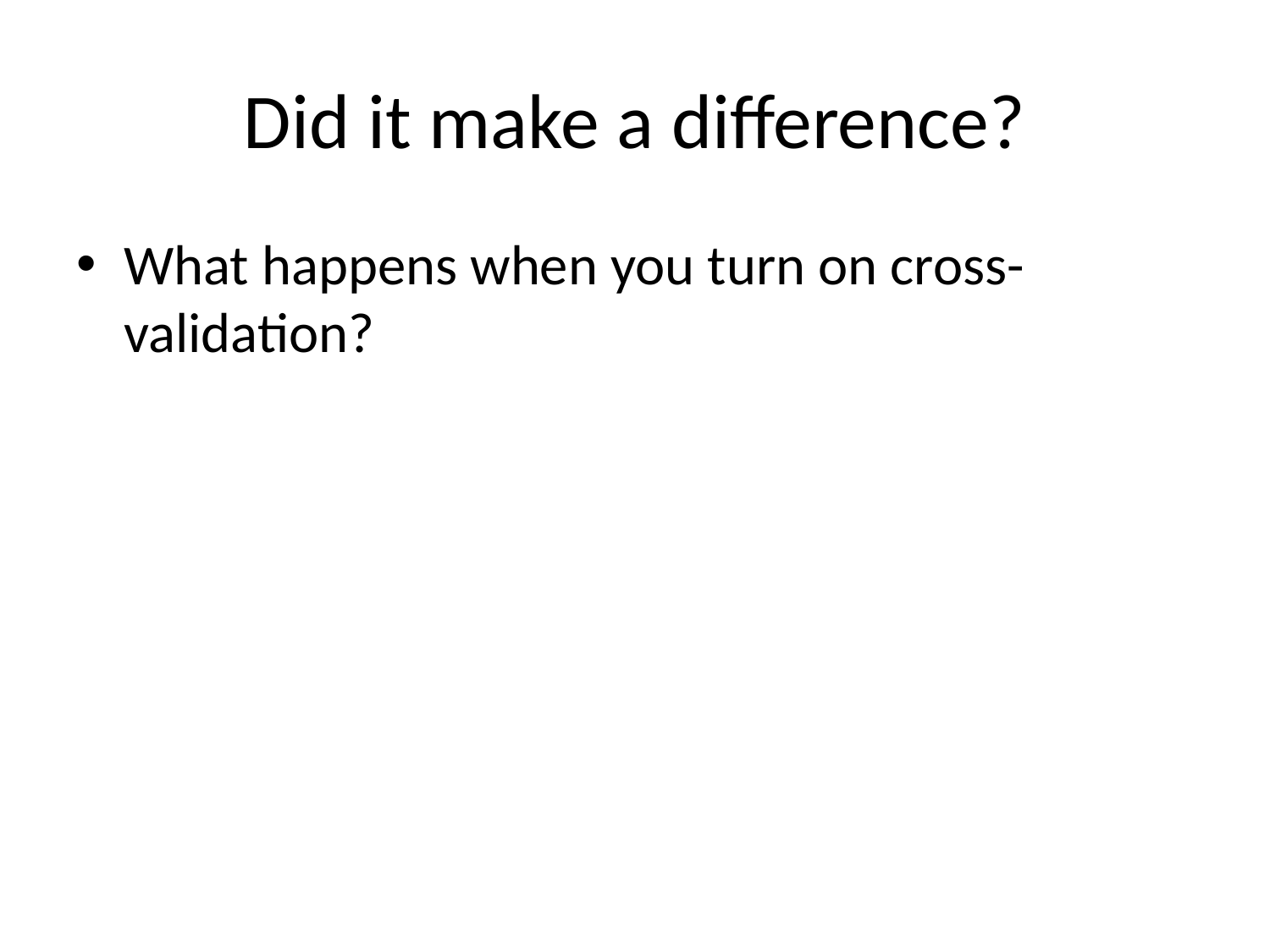

# Did it make a difference?
What happens when you turn on cross-validation?